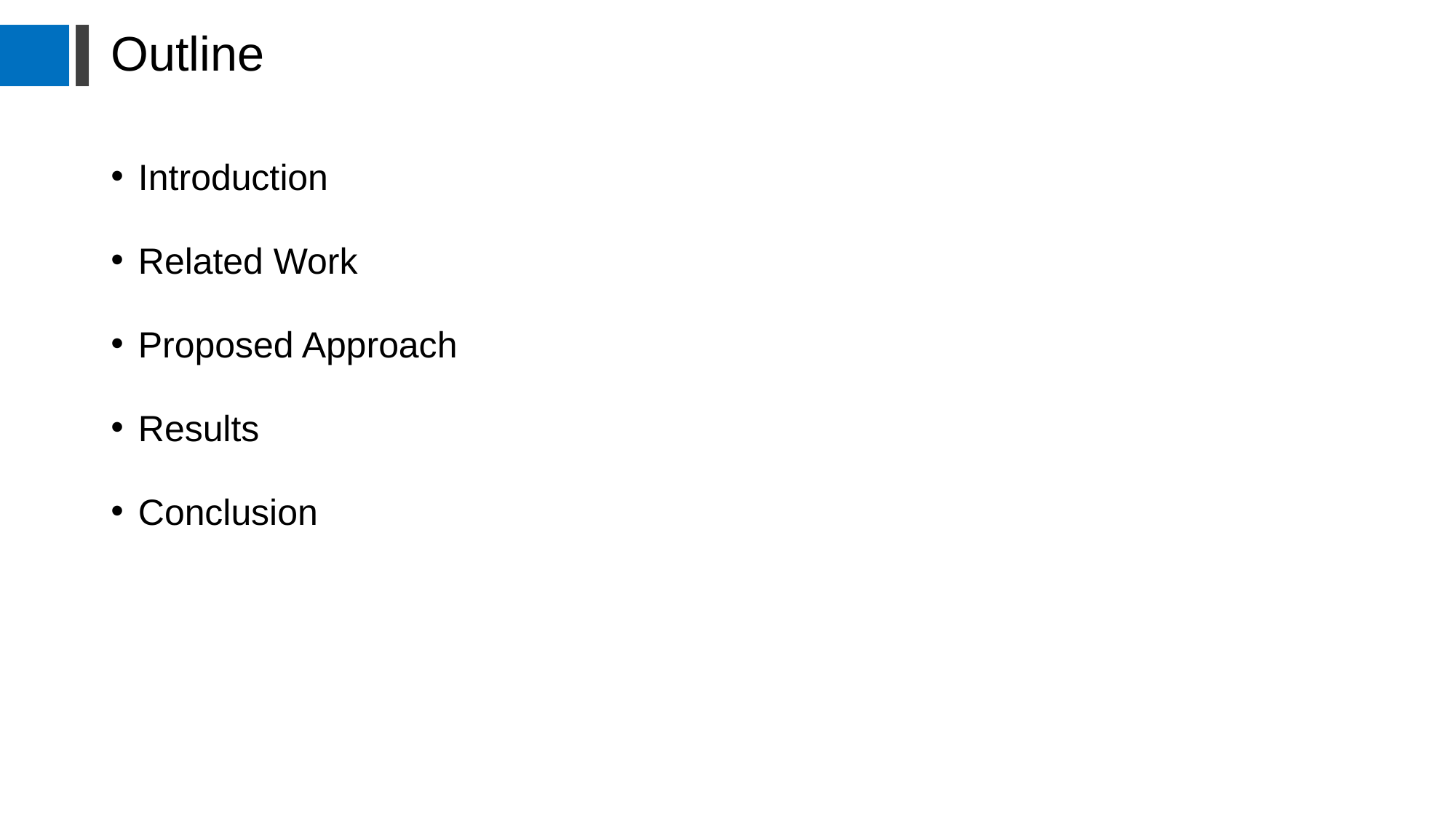

# Outline
Introduction
Related Work
Proposed Approach
Results
Conclusion